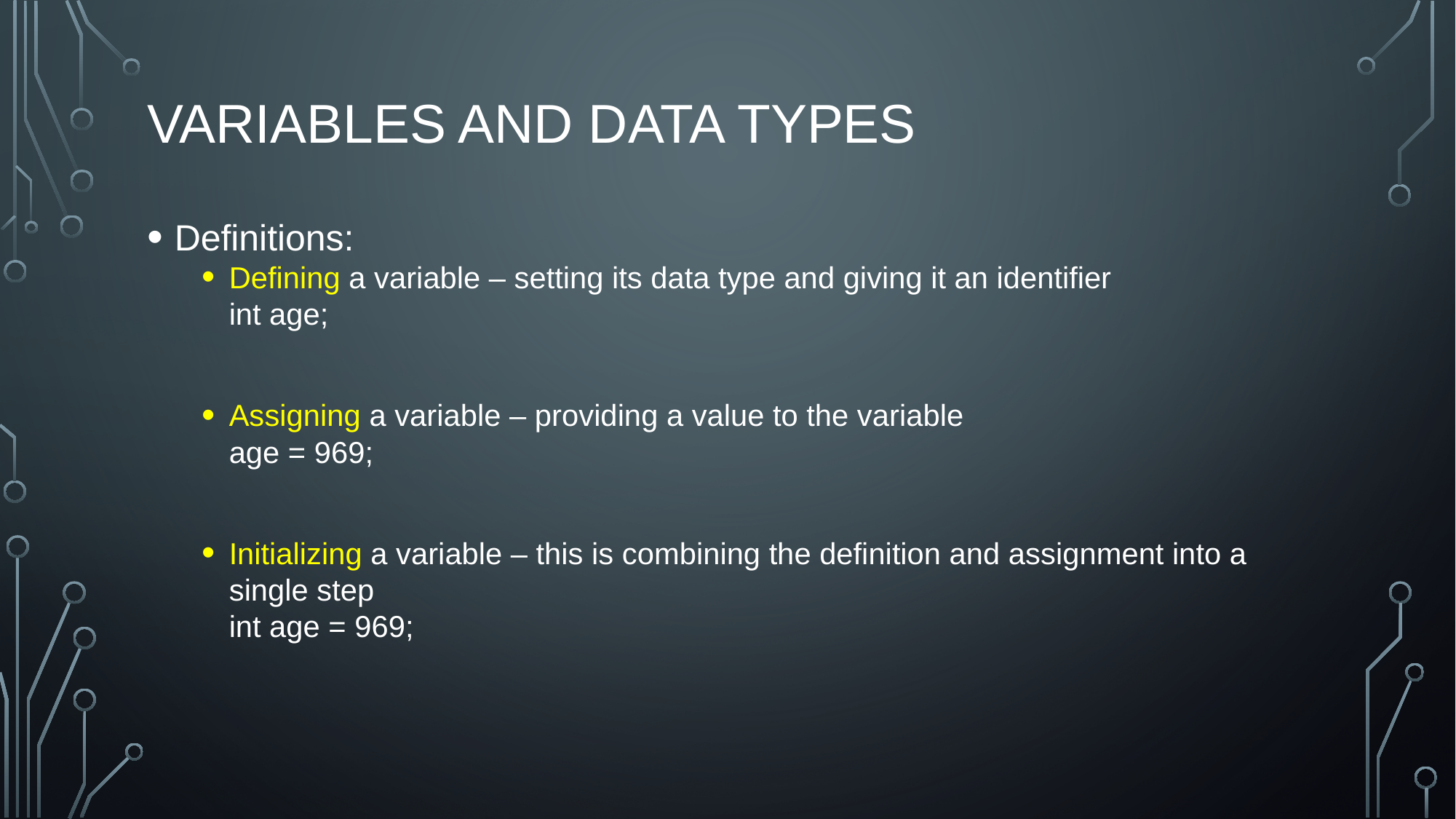

# Variables and Data types
Definitions:
Defining a variable – setting its data type and giving it an identifier
int age;

Assigning a variable – providing a value to the variable
age = 969;

Initializing a variable – this is combining the definition and assignment into a single step
int age = 969;